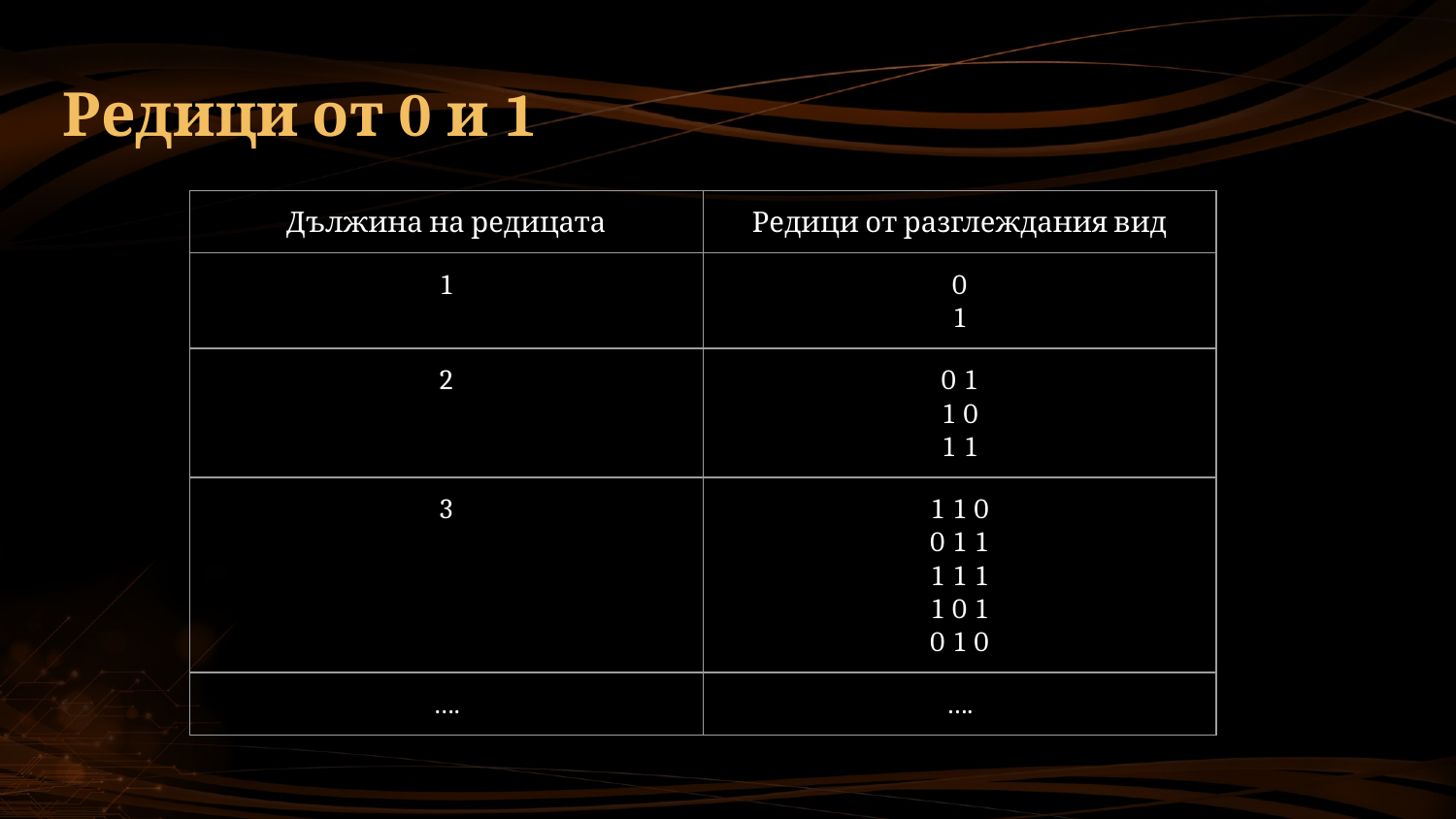

# Редици от 0 и 1

| Дължина на редицата | Редици от разглеждания вид |
| --- | --- |
| 1 | 0 1 |
| 2 | 0 1 1 0 1 1 |
| 3 | 1 1 0 0 1 1 1 1 1 1 0 1 0 1 0 |
| …. | …. |